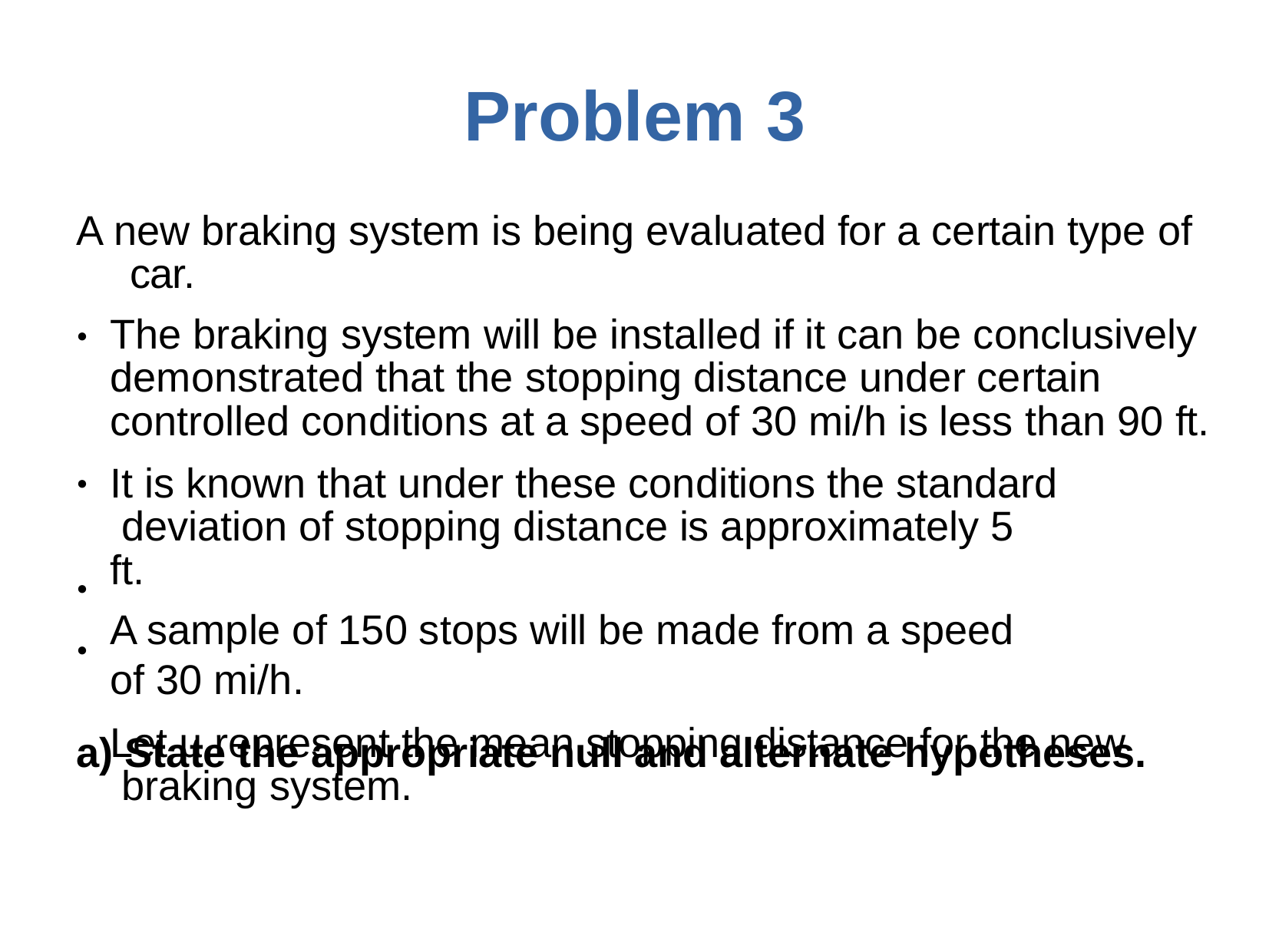

# Problem	3
A new braking system is being evaluated for a certain type of  car.
The braking system will be installed if it can be conclusively  demonstrated that the stopping distance under certain  controlled conditions at a speed of 30 mi/h is less than 90 ft.
It is known that under these conditions the standard  deviation of stopping distance is approximately 5 ft.
A sample of 150 stops will be made from a speed of 30 mi/h.
Let µ represent the mean stopping distance for the new  braking system.
●
●
●
●
a) State the appropriate null and alternate hypotheses.